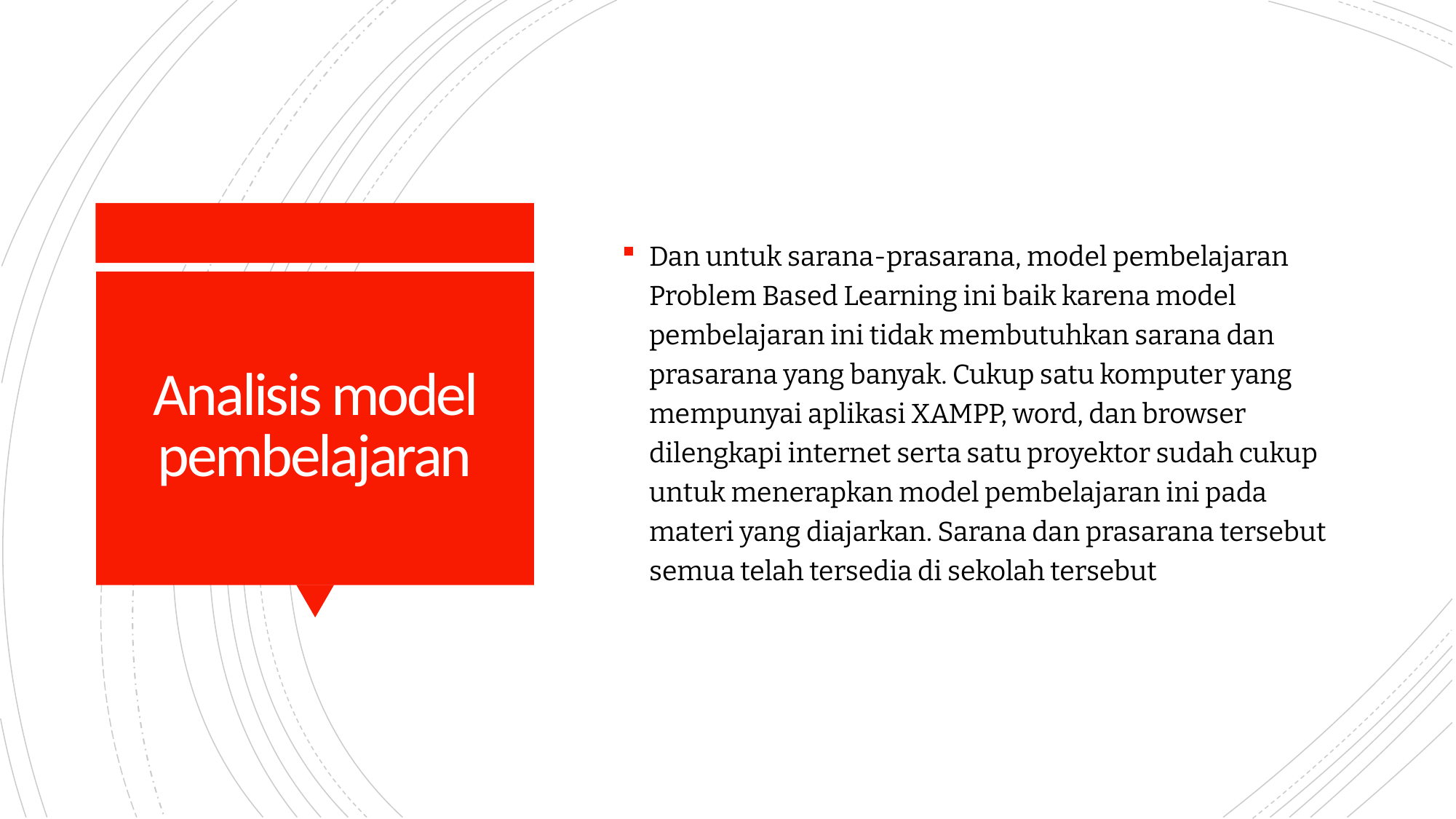

Dan untuk sarana-prasarana, model pembelajaran Problem Based Learning ini baik karena model pembelajaran ini tidak membutuhkan sarana dan prasarana yang banyak. Cukup satu komputer yang mempunyai aplikasi XAMPP, word, dan browser dilengkapi internet serta satu proyektor sudah cukup untuk menerapkan model pembelajaran ini pada materi yang diajarkan. Sarana dan prasarana tersebut semua telah tersedia di sekolah tersebut
# Analisis model pembelajaran